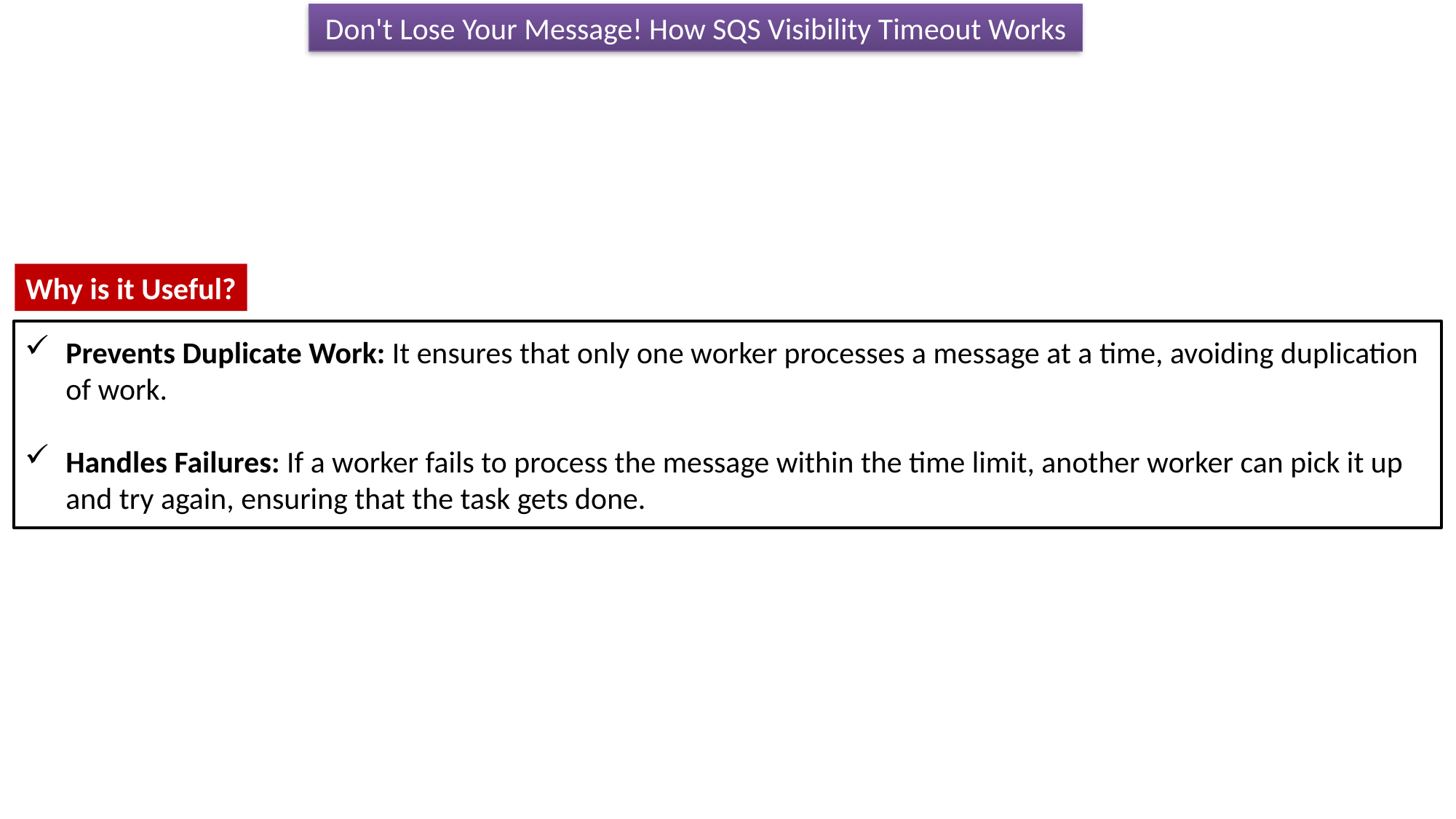

Don't Lose Your Message! How SQS Visibility Timeout Works

Why is it Useful?
Prevents Duplicate Work: It ensures that only one worker processes a message at a time, avoiding duplication of work.
Handles Failures: If a worker fails to process the message within the time limit, another worker can pick it up and try again, ensuring that the task gets done.